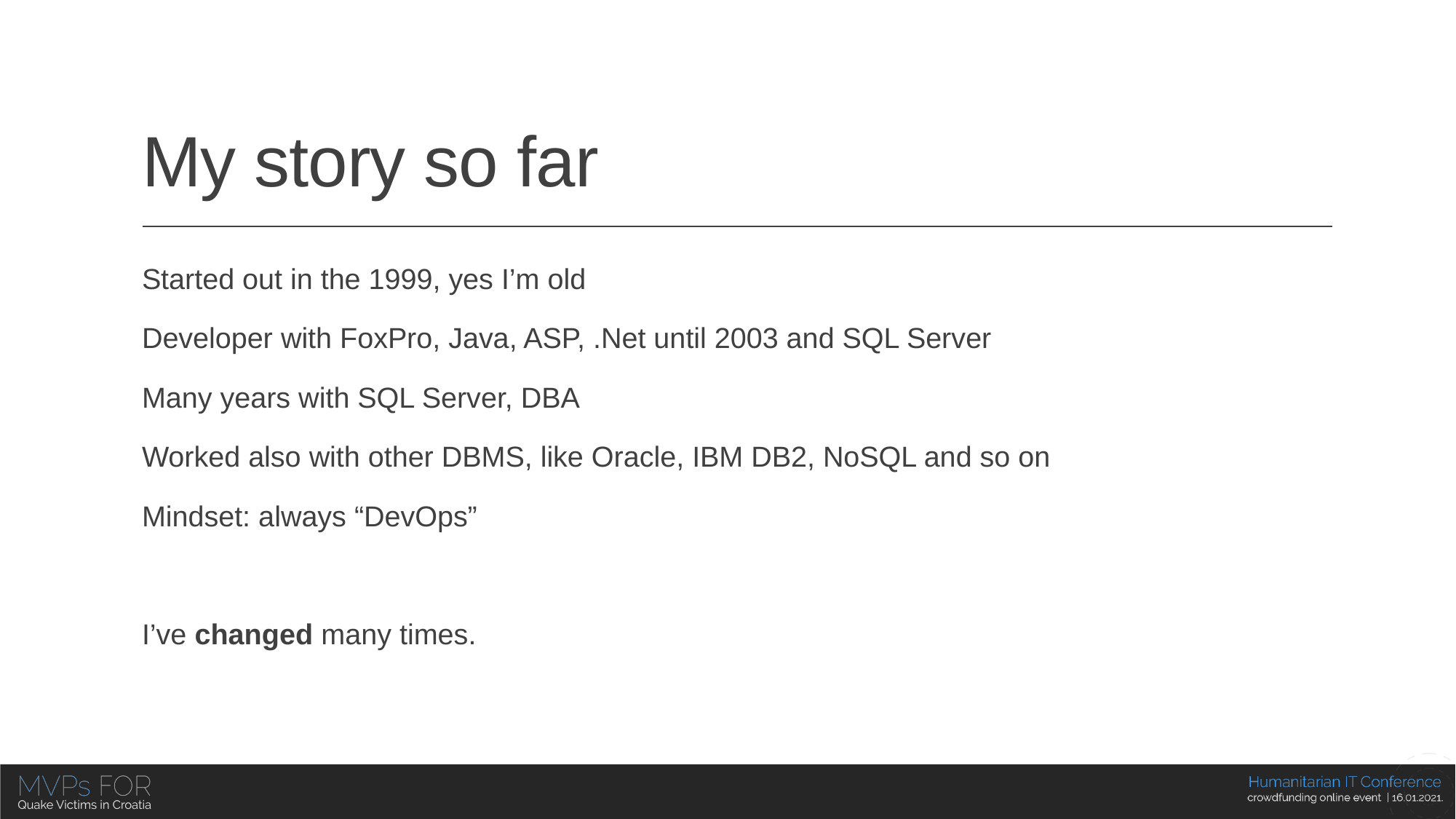

# My story so far
Started out in the 1999, yes I’m old
Developer with FoxPro, Java, ASP, .Net until 2003 and SQL Server
Many years with SQL Server, DBA
Worked also with other DBMS, like Oracle, IBM DB2, NoSQL and so on
Mindset: always “DevOps”

I’ve changed many times.